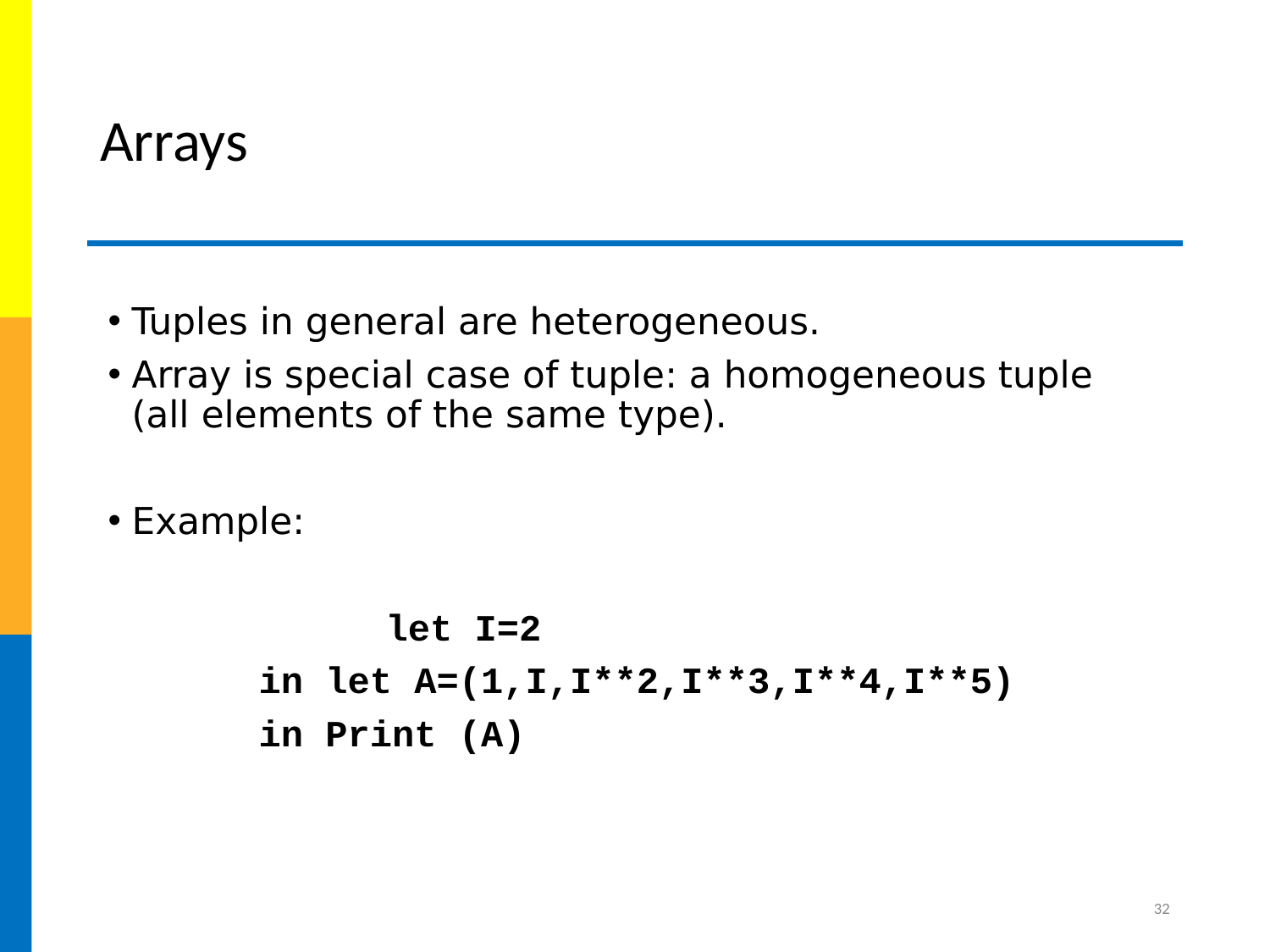

# Arrays
Tuples in general are heterogeneous.
Array is special case of tuple: a homogeneous tuple  (all elements of the same type).

Example:

   		let I=2
   	in let A=(1,I,I**2,I**3,I**4,I**5)
   	in Print (A)
32